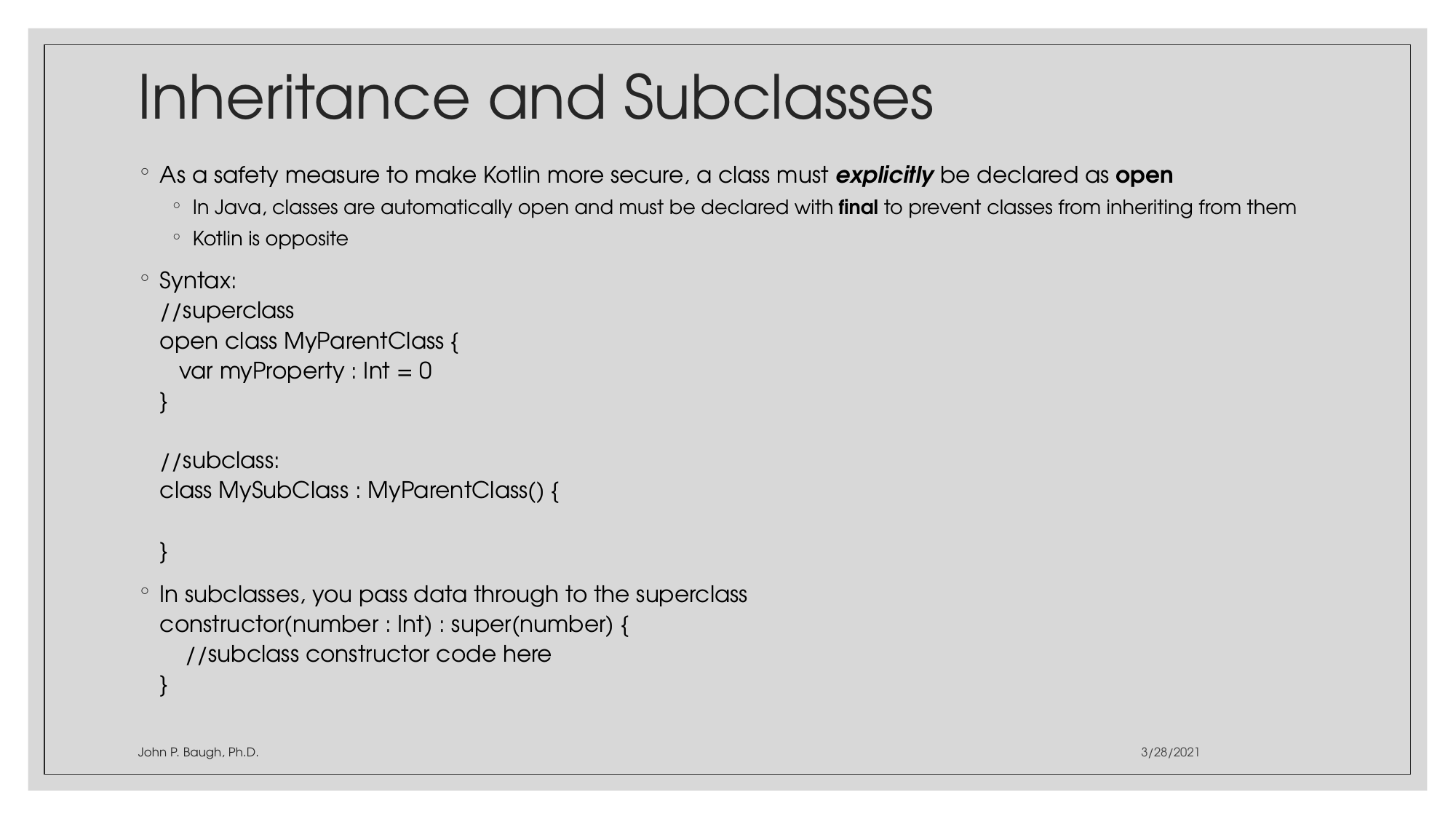

# Inheritance and Subclasses
As a safety measure to make Kotlin more secure, a class must explicitly be declared as open
In Java, classes are automatically open and must be declared with final to prevent classes from inheriting from them
Kotlin is opposite
Syntax:
//superclass
open class MyParentClass {
   var myProperty : Int = 0
}
//subclass:
class MySubClass : MyParentClass() {
}
In subclasses, you pass data through to the superclass
constructor(number : Int) : super(number) {
    //subclass constructor code here
}
John P. Baugh, Ph.D.
3/28/2021